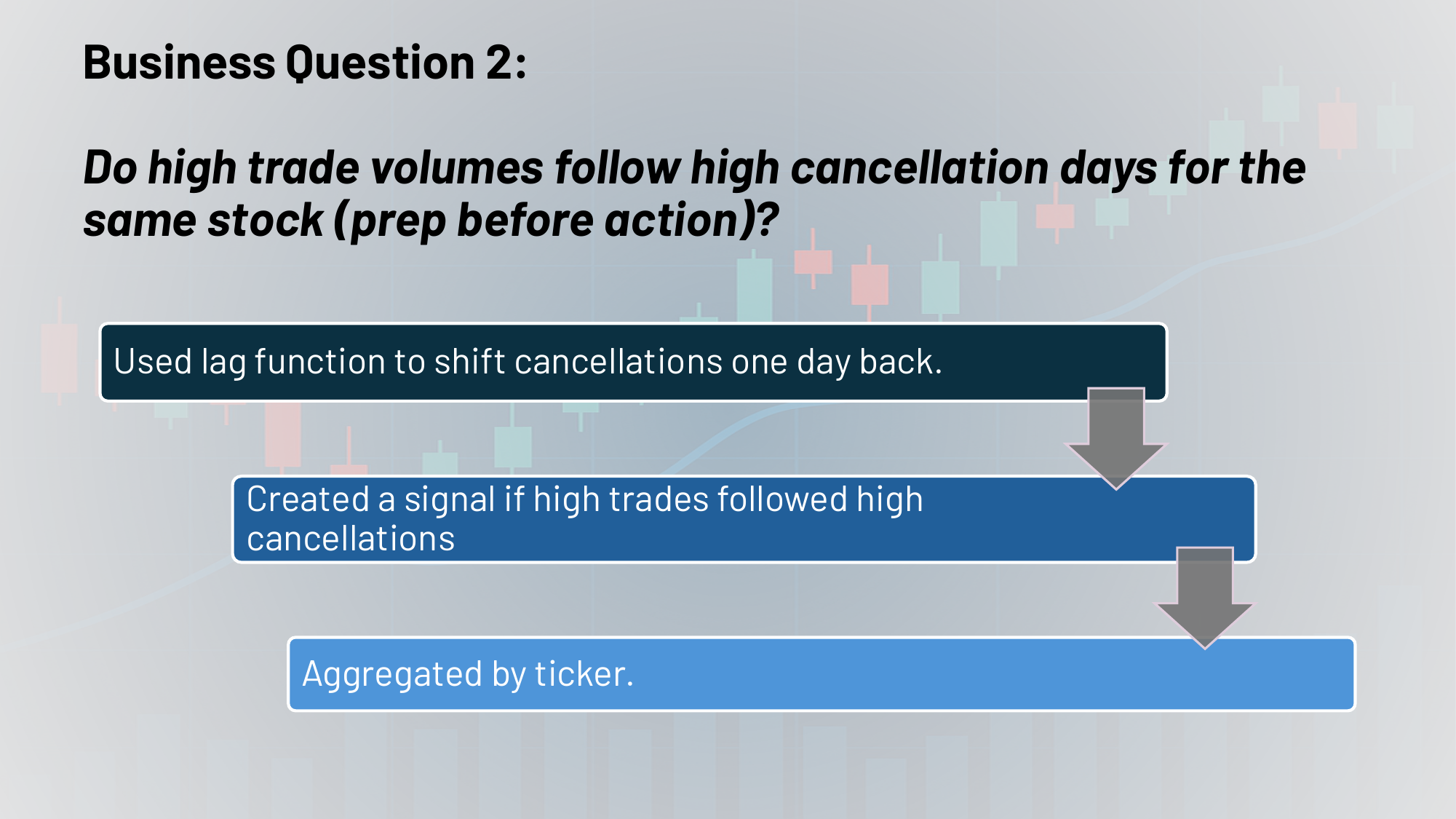

# Business Question 2: Do high trade volumes follow high cancellation days for the same stock (prep before action)?
Used lag function to shift cancellations one day back.

Created a signal if high trades followed high cancellations

Aggregated by ticker.